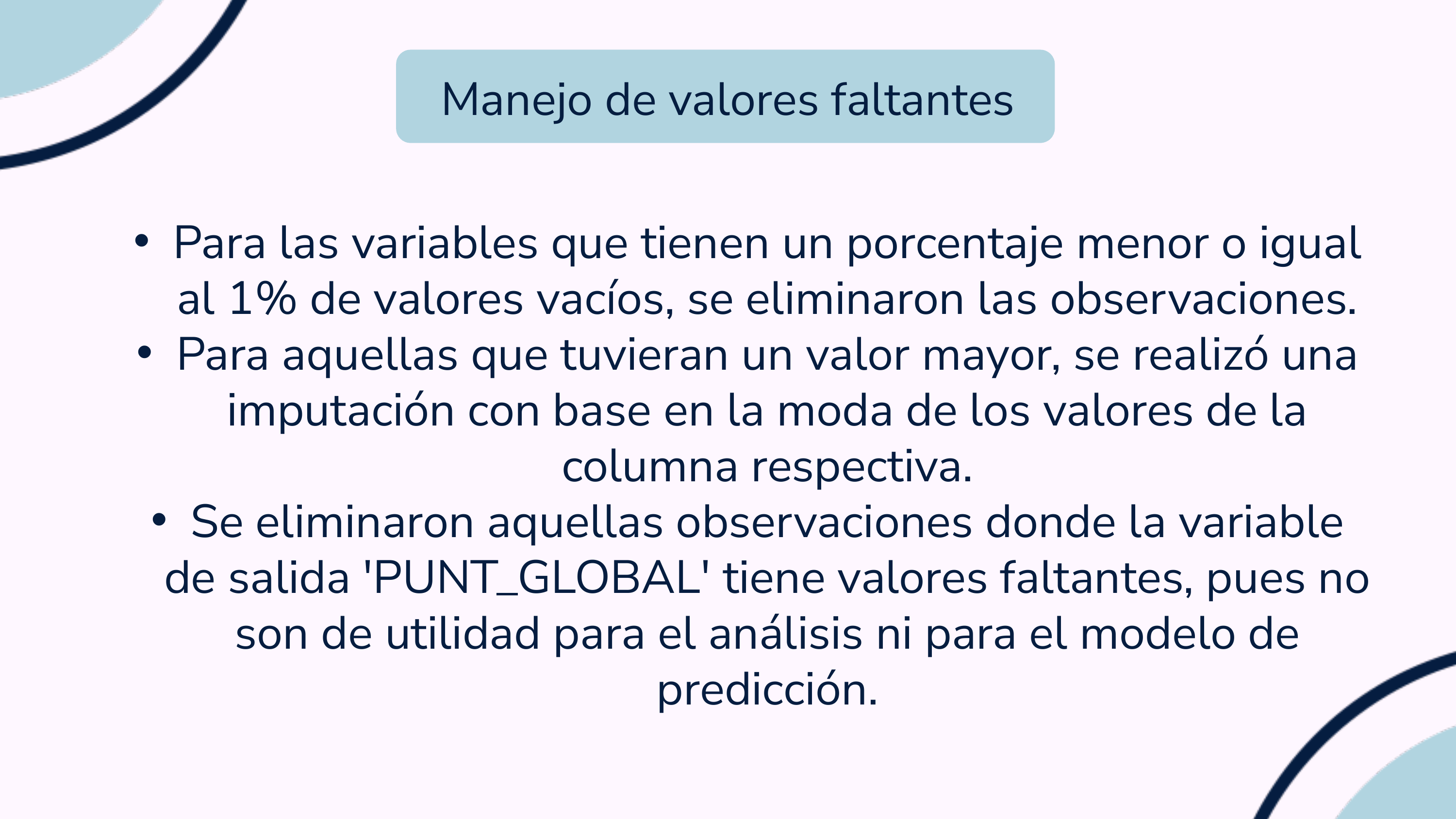

Manejo de valores faltantes
Para las variables que tienen un porcentaje menor o igual al 1% de valores vacíos, se eliminaron las observaciones.
Para aquellas que tuvieran un valor mayor, se realizó una imputación con base en la moda de los valores de la columna respectiva.
Se eliminaron aquellas observaciones donde la variable de salida 'PUNT_GLOBAL' tiene valores faltantes, pues no son de utilidad para el análisis ni para el modelo de predicción.